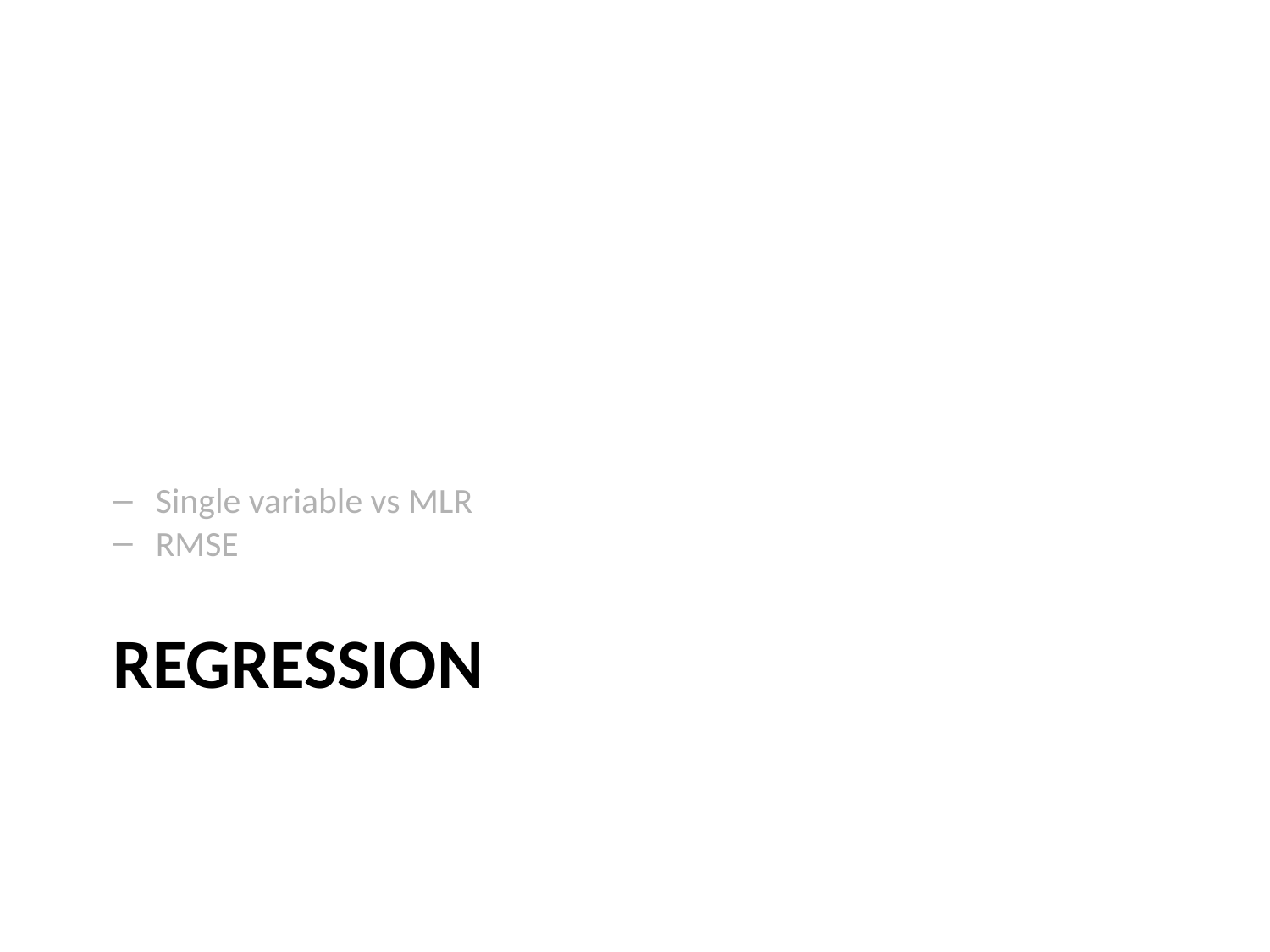

Single variable vs MLR
RMSE

# Regression